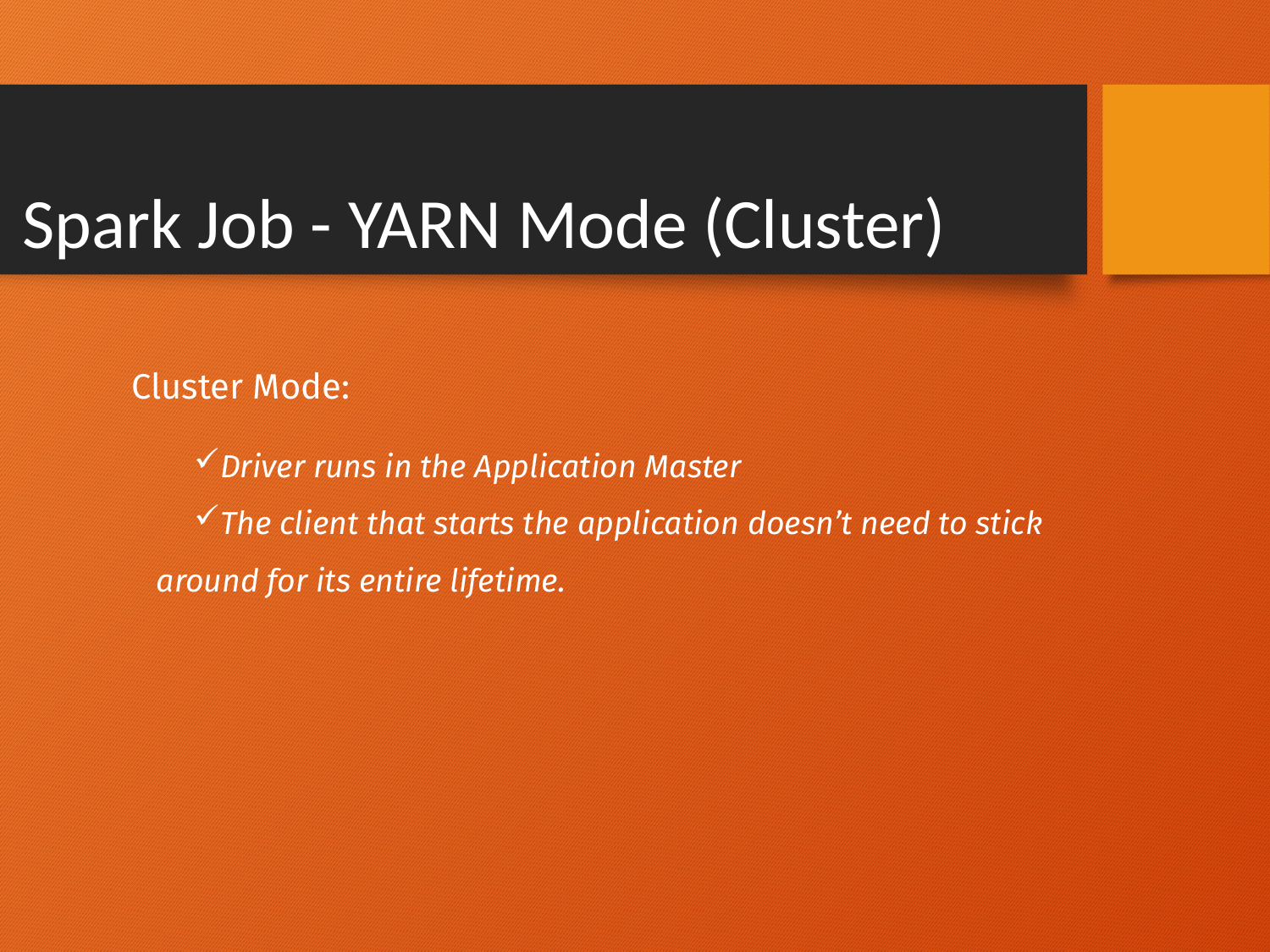

Spark Job - YARN Mode (Cluster)
Cluster Mode:
Driver runs in the Application Master
The client that starts the application doesn’t need to stick around for its entire lifetime.